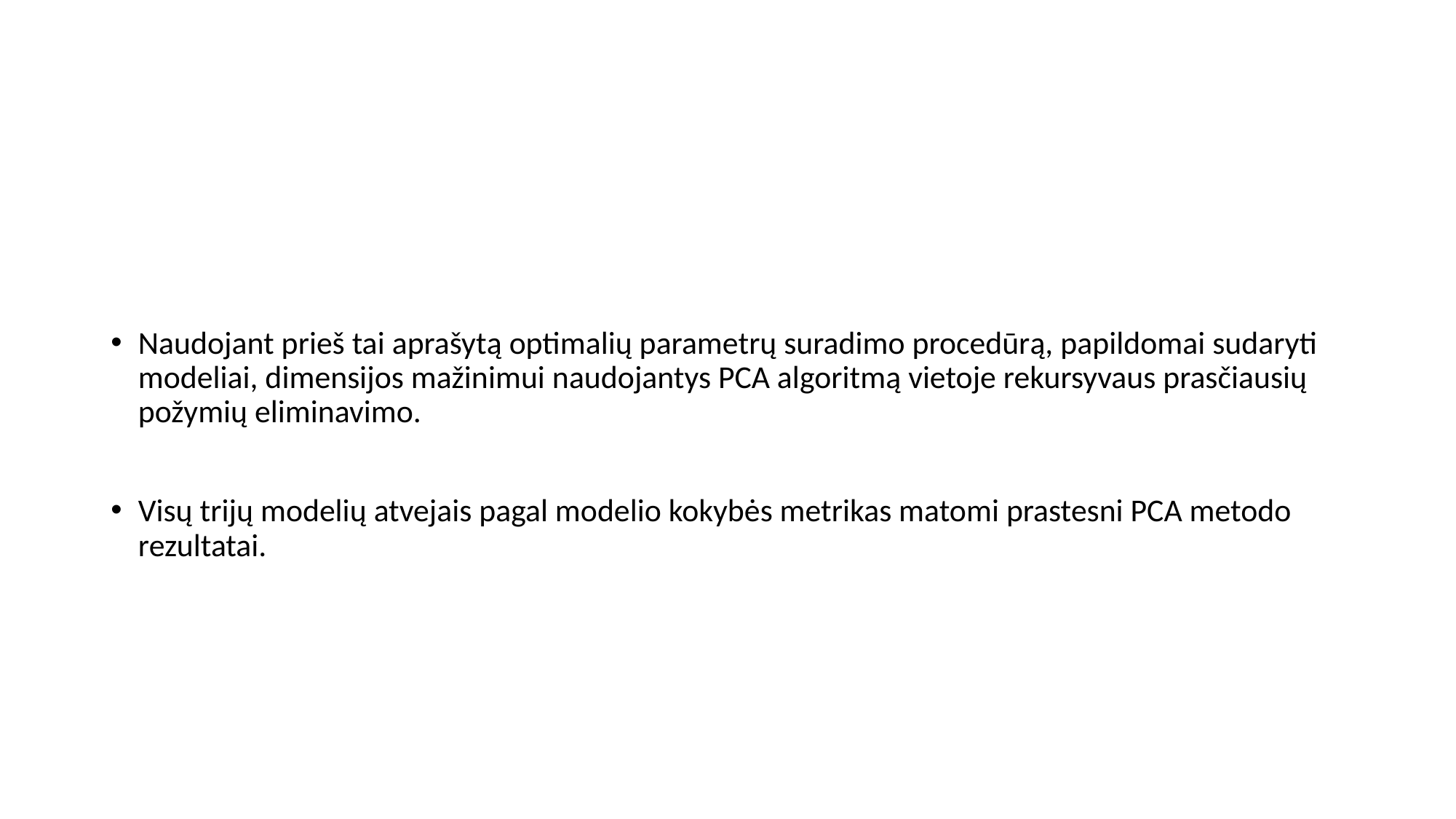

#

Naudojant prieš tai aprašytą optimalių parametrų suradimo procedūrą, papildomai sudaryti modeliai, dimensijos mažinimui naudojantys PCA algoritmą vietoje rekursyvaus prasčiausių požymių eliminavimo.

Visų trijų modelių atvejais pagal modelio kokybės metrikas matomi prastesni PCA metodo rezultatai.